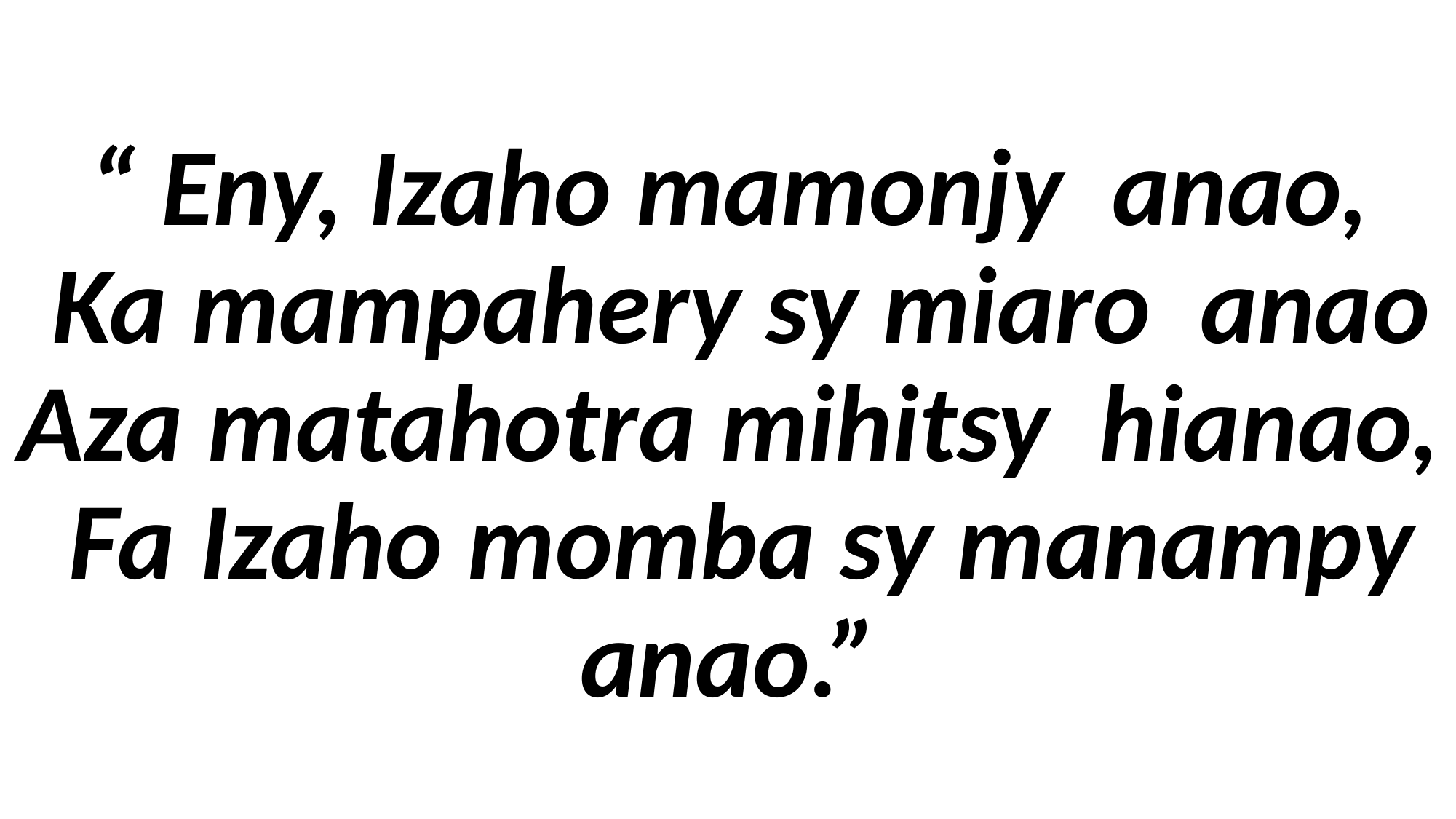

“ Eny, Izaho mamonjy  anao,
 Ka mampahery sy miaro  anao
Aza matahotra mihitsy  hianao,
 Fa Izaho momba sy manampy anao.”